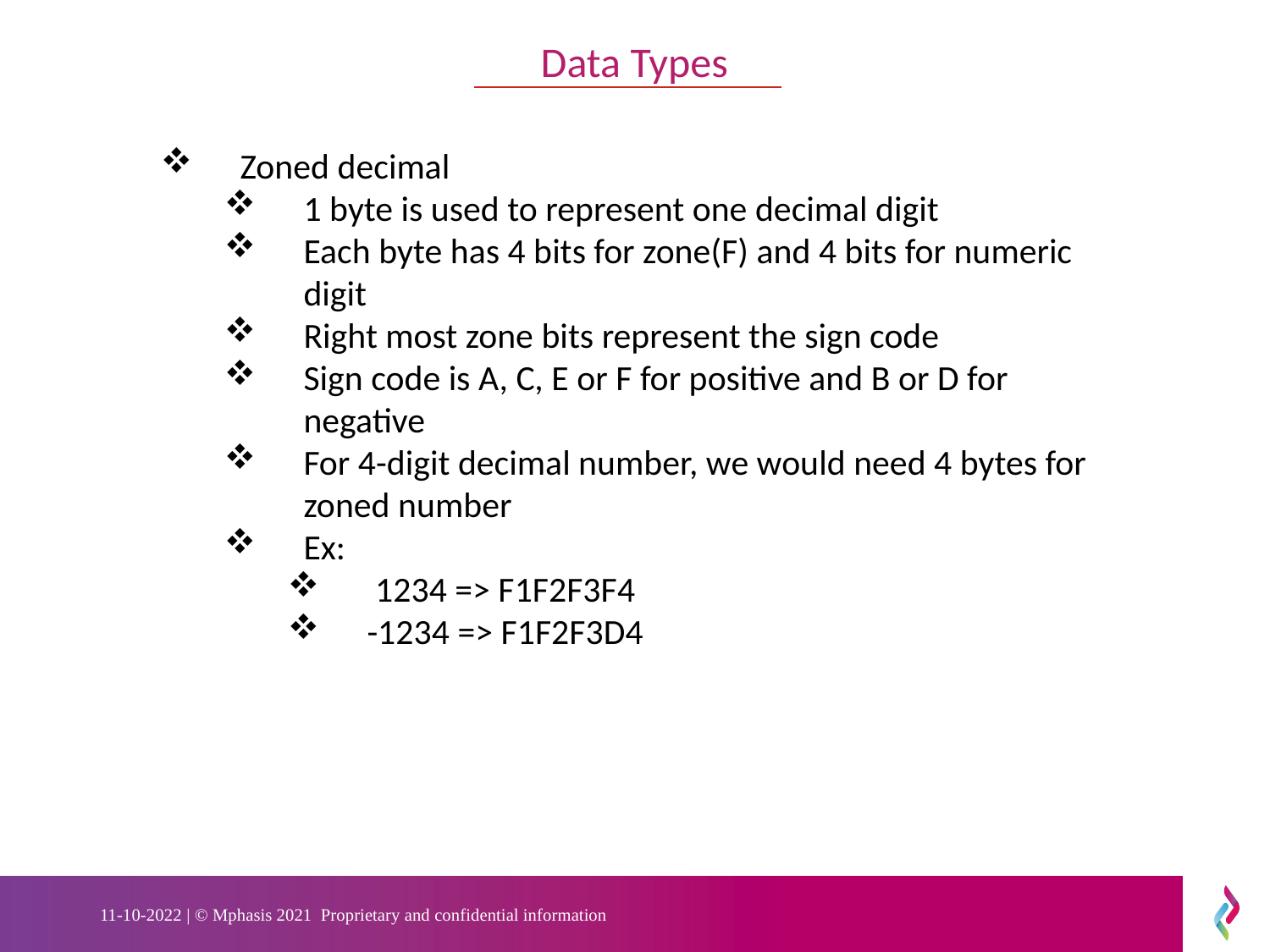

Data Types
Zoned decimal
1 byte is used to represent one decimal digit
Each byte has 4 bits for zone(F) and 4 bits for numeric digit
Right most zone bits represent the sign code
Sign code is A, C, E or F for positive and B or D for negative
For 4-digit decimal number, we would need 4 bytes for zoned number
Ex:
 1234 => F1F2F3F4
-1234 => F1F2F3D4

11-10-2022 | © Mphasis 2021  Proprietary and confidential information
24